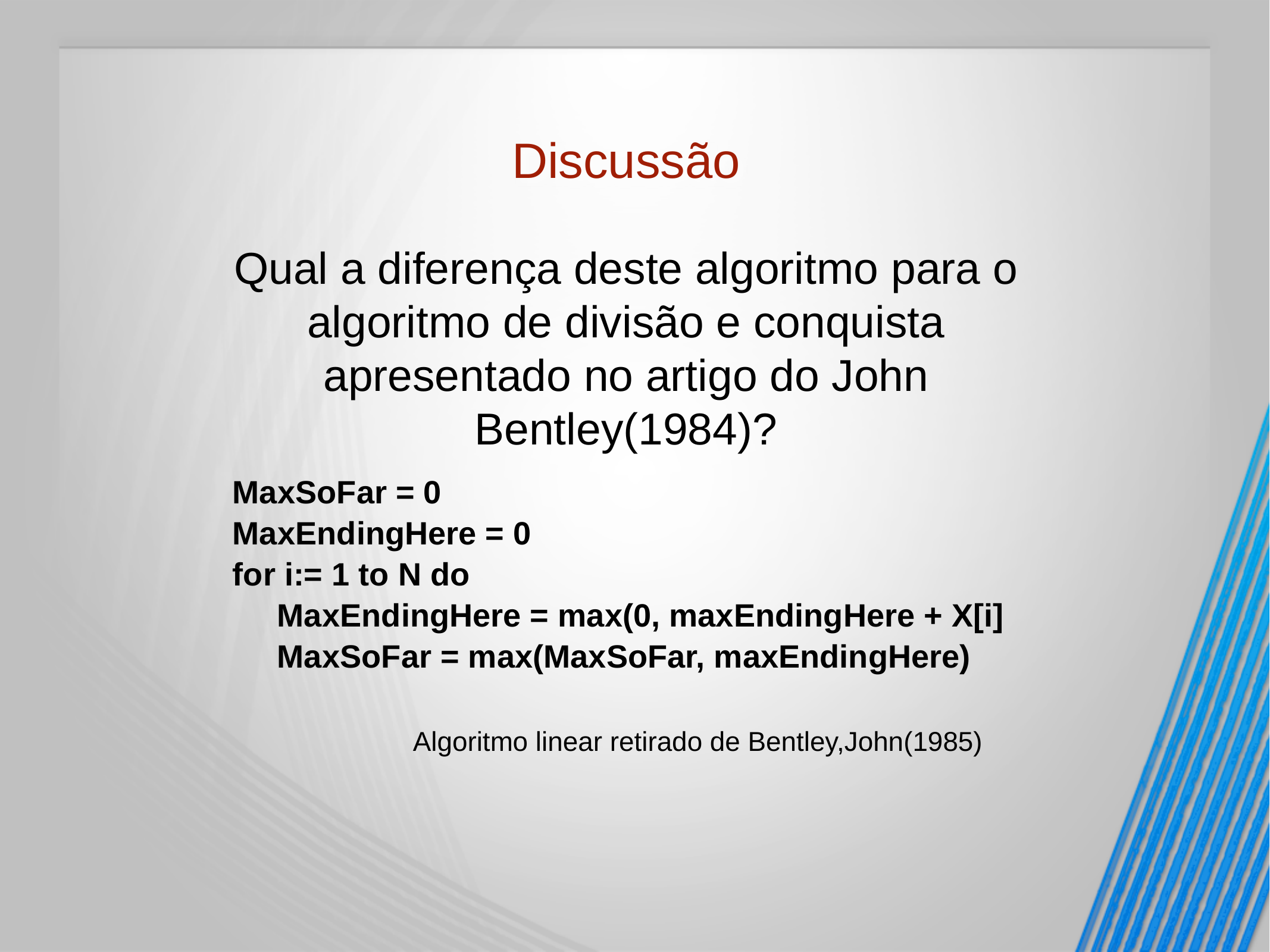

# Discussão
Qual a diferença deste algoritmo para o algoritmo de divisão e conquista apresentado no artigo do John Bentley(1984)?

MaxSoFar = 0
MaxEndingHere = 0
for i:= 1 to N do
MaxEndingHere = max(0, maxEndingHere + X[i]
MaxSoFar = max(MaxSoFar, maxEndingHere)

Algoritmo linear retirado de Bentley,John(1985)